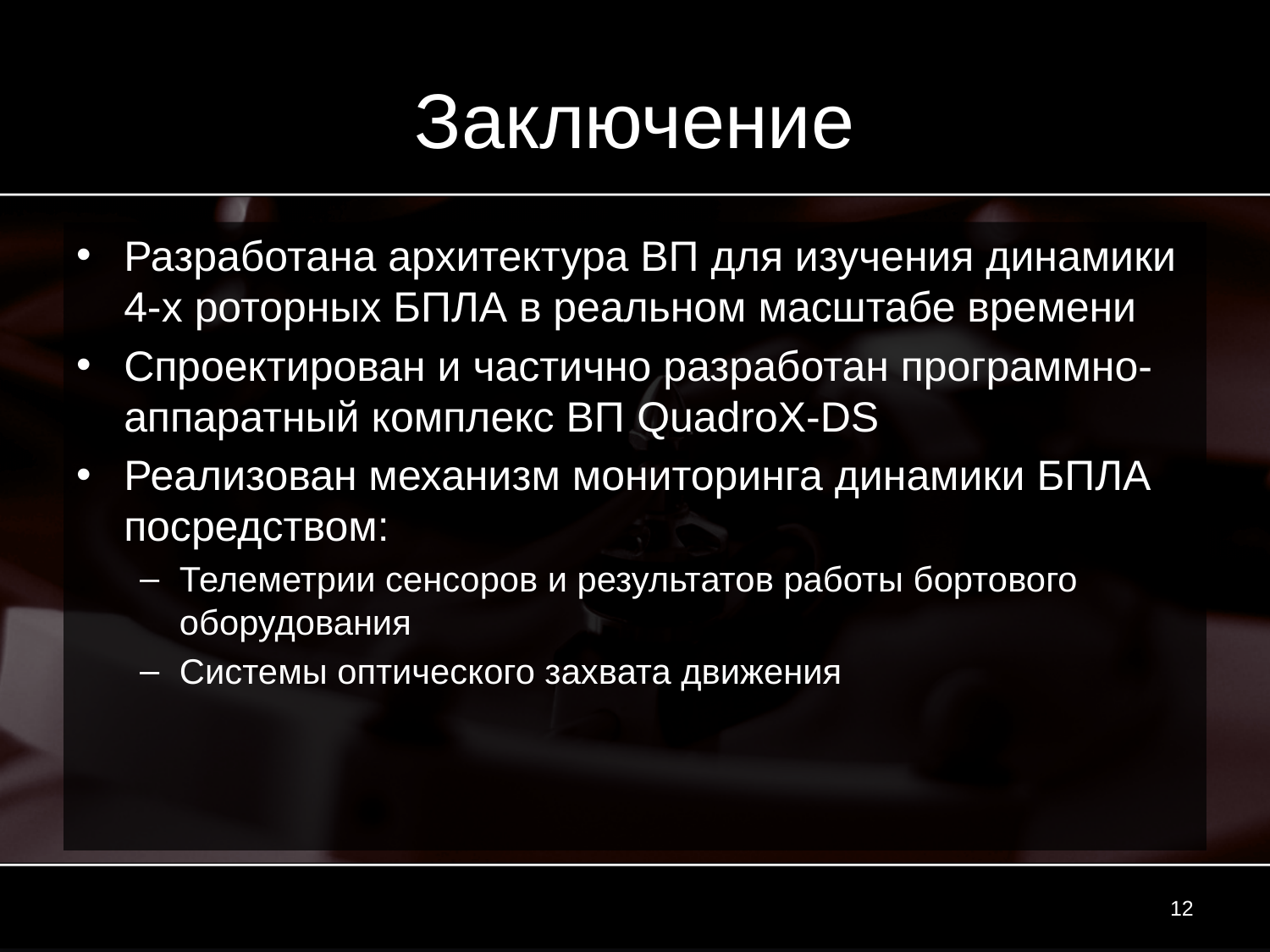

# Заключение
Разработана архитектура ВП для изучения динамики 4-х роторных БПЛА в реальном масштабе времени
Спроектирован и частично разработан программно-аппаратный комплекс ВП QuadroX-DS
Реализован механизм мониторинга динамики БПЛА посредством:
Телеметрии сенсоров и результатов работы бортового оборудования
Системы оптического захвата движения
12